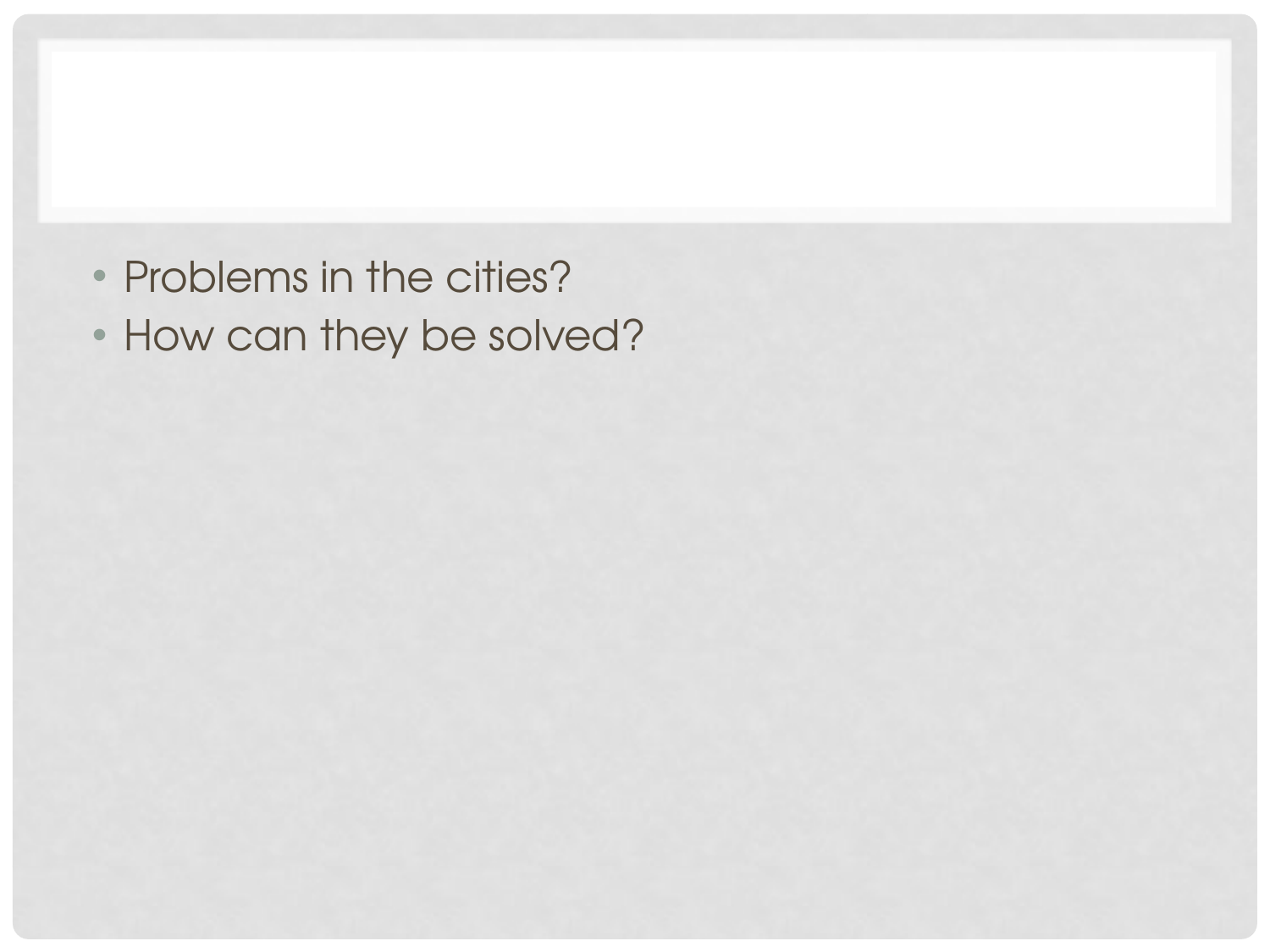

#
Problems in the cities?
How can they be solved?